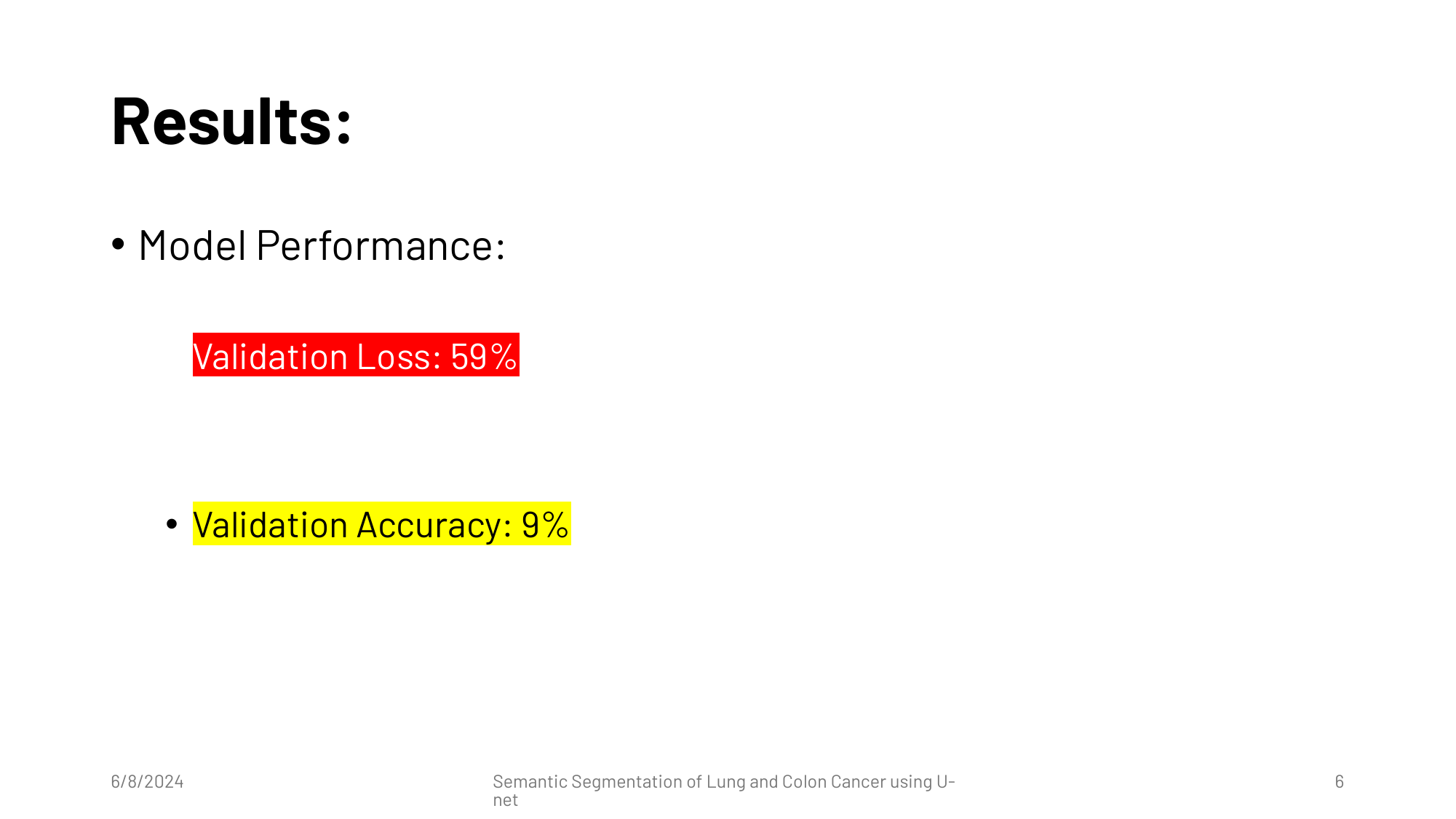

# Results:
Model Performance:

Validation Loss: 59%

Validation Accuracy: 9%

6/8/2024
Semantic Segmentation of Lung and Colon Cancer using U-net
6